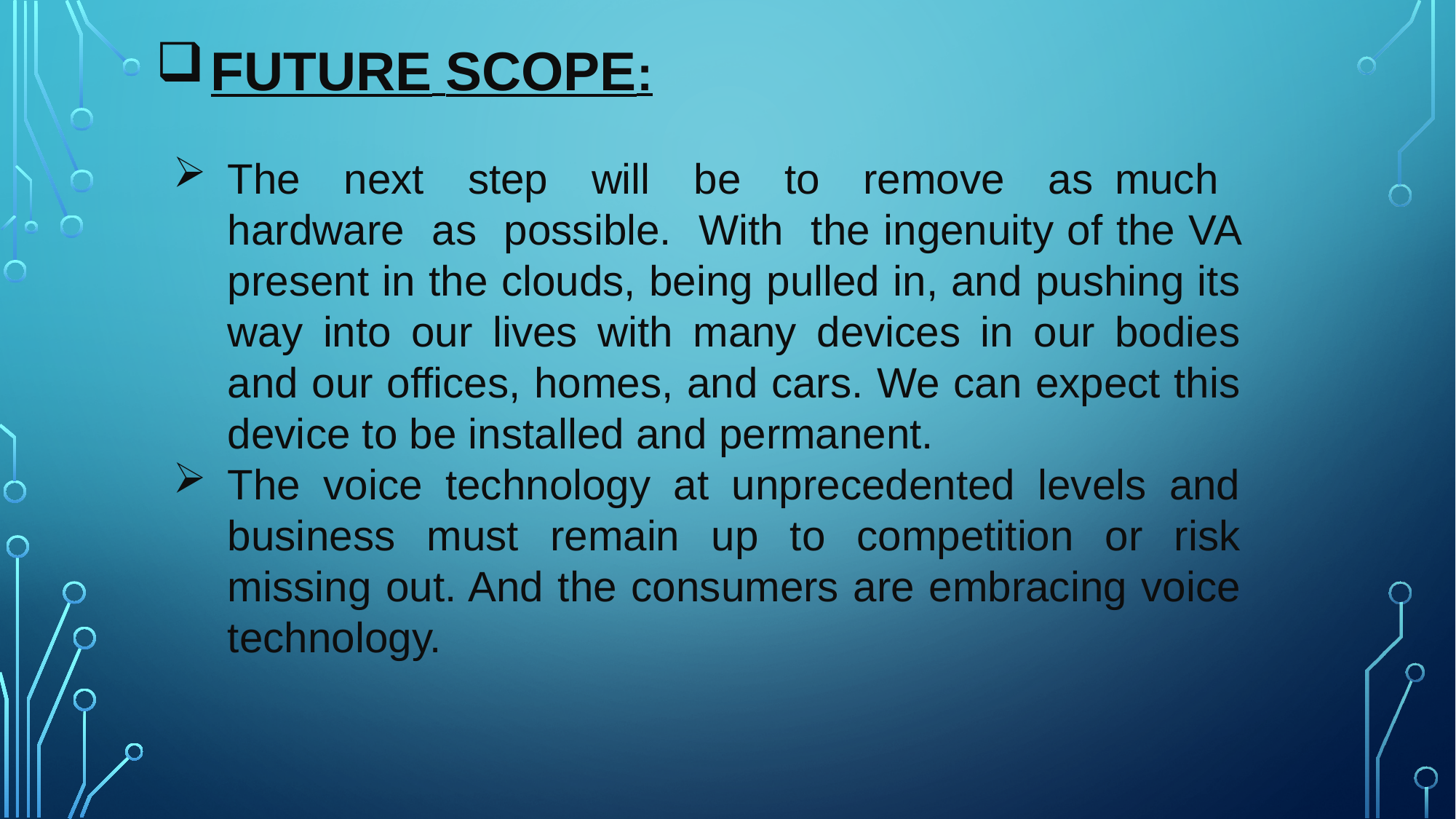

FUTURE SCOPE:
The  next  step  will  be  to  remove  as much  hardware  as  possible.  With  the ingenuity of the VA present in the clouds, being pulled in, and pushing its way into our lives with many devices in our bodies and our offices, homes, and cars. We can expect this device to be installed and permanent.
The voice technology at unprecedented levels and business must remain up to competition or risk missing out. And the consumers are embracing voice technology.